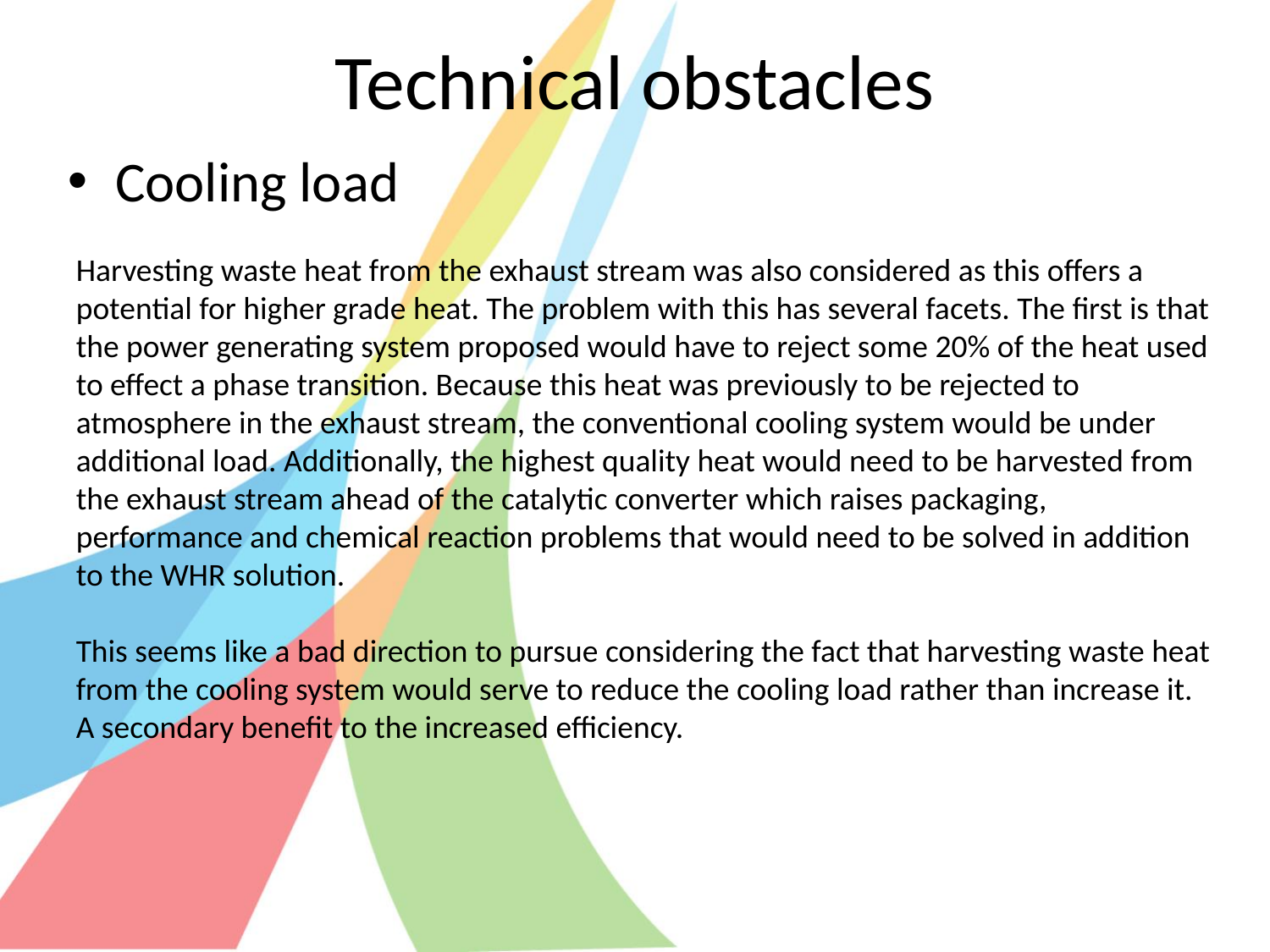

# Technical obstacles
Cooling load
Harvesting waste heat from the exhaust stream was also considered as this offers a potential for higher grade heat. The problem with this has several facets. The first is that the power generating system proposed would have to reject some 20% of the heat used to effect a phase transition. Because this heat was previously to be rejected to atmosphere in the exhaust stream, the conventional cooling system would be under additional load. Additionally, the highest quality heat would need to be harvested from the exhaust stream ahead of the catalytic converter which raises packaging, performance and chemical reaction problems that would need to be solved in addition to the WHR solution.

This seems like a bad direction to pursue considering the fact that harvesting waste heat from the cooling system would serve to reduce the cooling load rather than increase it. A secondary benefit to the increased efficiency.